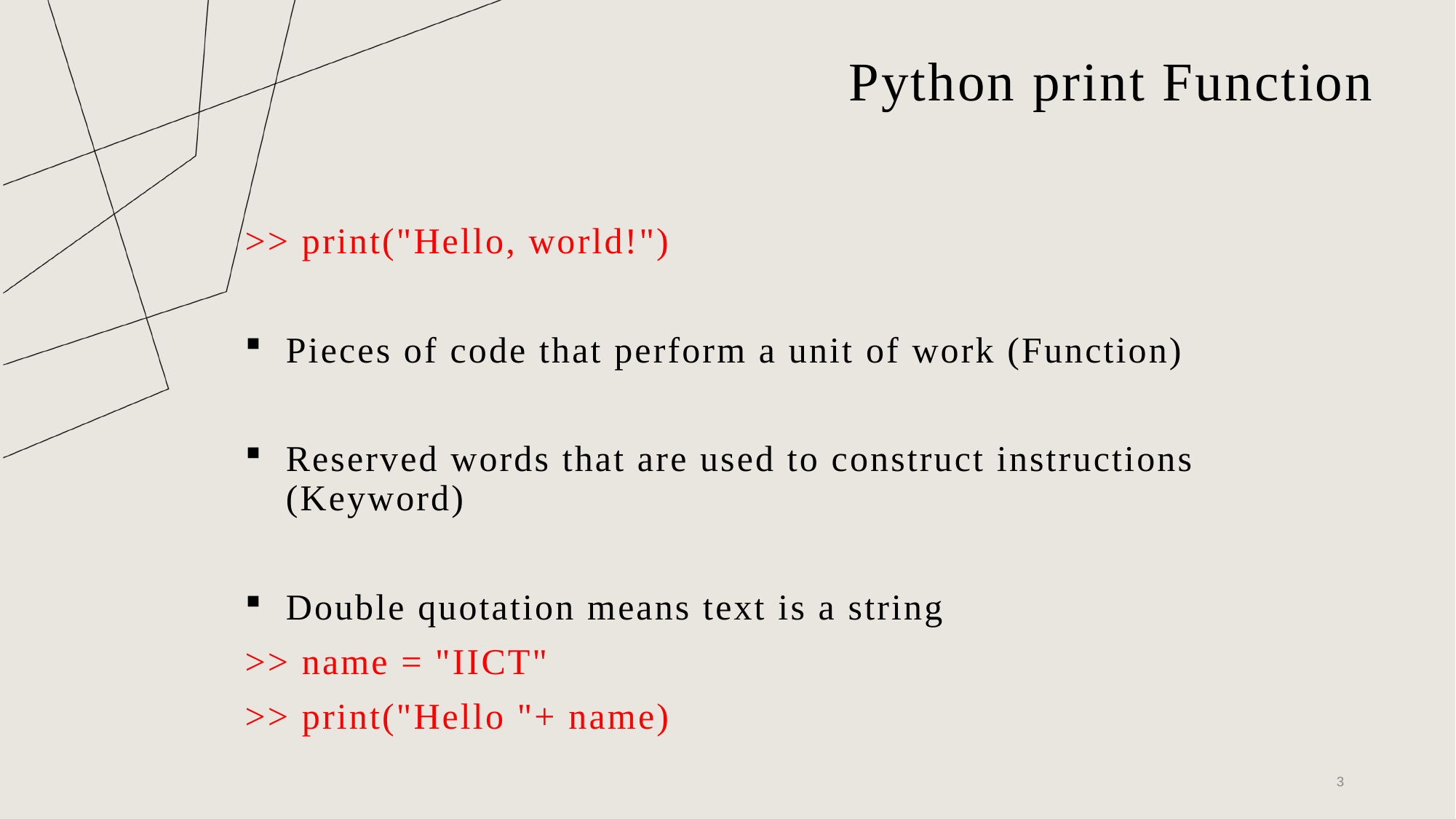

# Python print Function
>> print("Hello, world!")

Pieces of code that perform a unit of work (Function)

Reserved words that are used to construct instructions (Keyword)

Double quotation means text is a string
>> name = "IICT"
>> print("Hello "+ name)
3